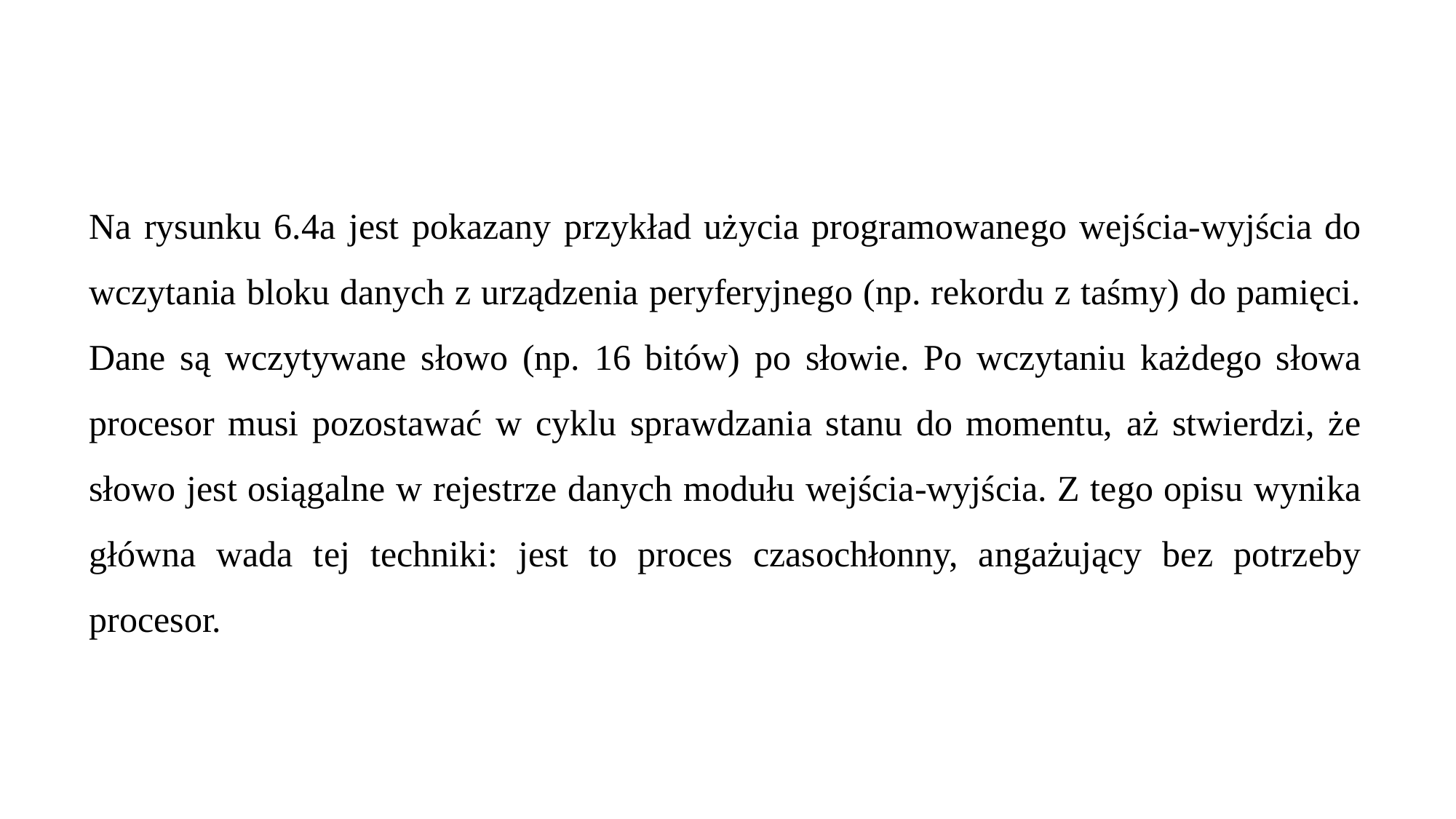

Na rysunku 6.4a jest pokazany przykład użycia programowanego wejścia-wyjścia do wczytania bloku danych z urządzenia peryferyjnego (np. rekordu z taśmy) do pamięci. Dane są wczytywane słowo (np. 16 bitów) po słowie. Po wczytaniu każdego słowa procesor musi pozostawać w cyklu sprawdzania stanu do momentu, aż stwierdzi, że słowo jest osiągalne w rejestrze danych modułu wejścia-wyjścia. Z tego opisu wynika główna wada tej techniki: jest to proces czasochłonny, angażujący bez potrzeby procesor.